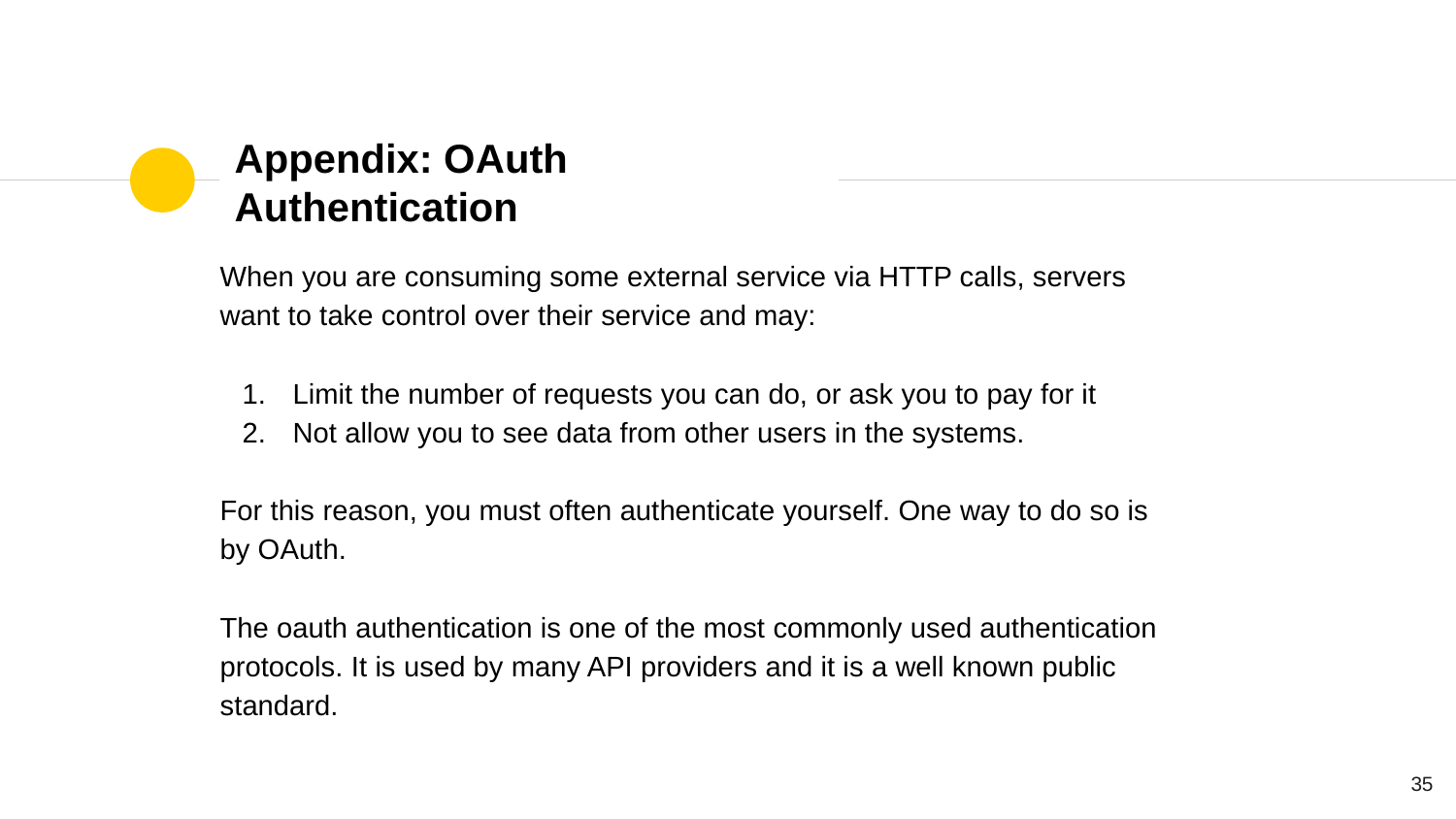

# Appendix: OAuth Authentication
When you are consuming some external service via HTTP calls, servers want to take control over their service and may:

Limit the number of requests you can do, or ask you to pay for it
Not allow you to see data from other users in the systems.

For this reason, you must often authenticate yourself. One way to do so is by OAuth.

The oauth authentication is one of the most commonly used authentication protocols. It is used by many API providers and it is a well known public standard.

35